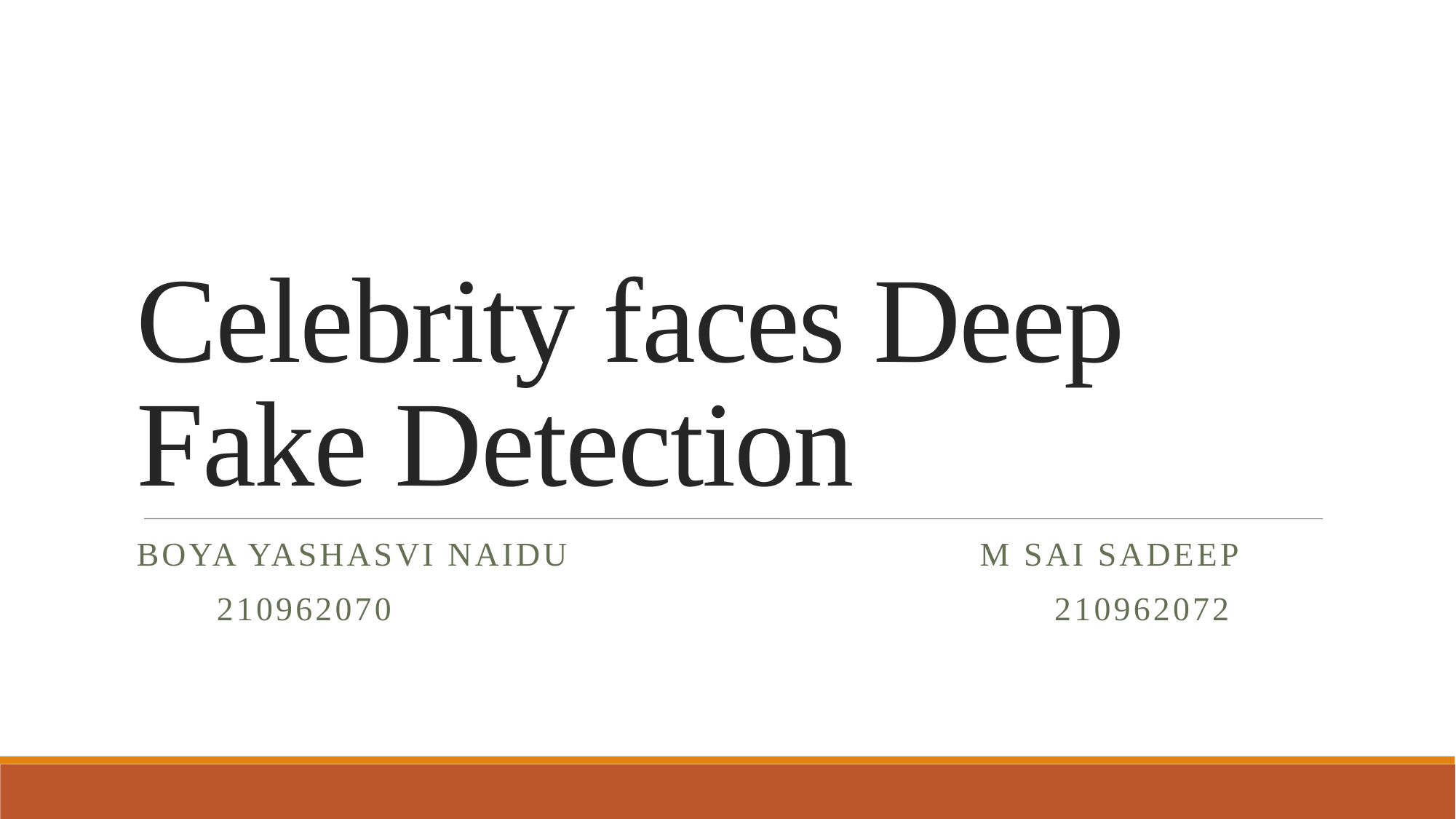

# Celebrity faces Deep Fake Detection
Boya yashasvi naidu                                    M SAI SADEEP
       210962070                                                          210962072